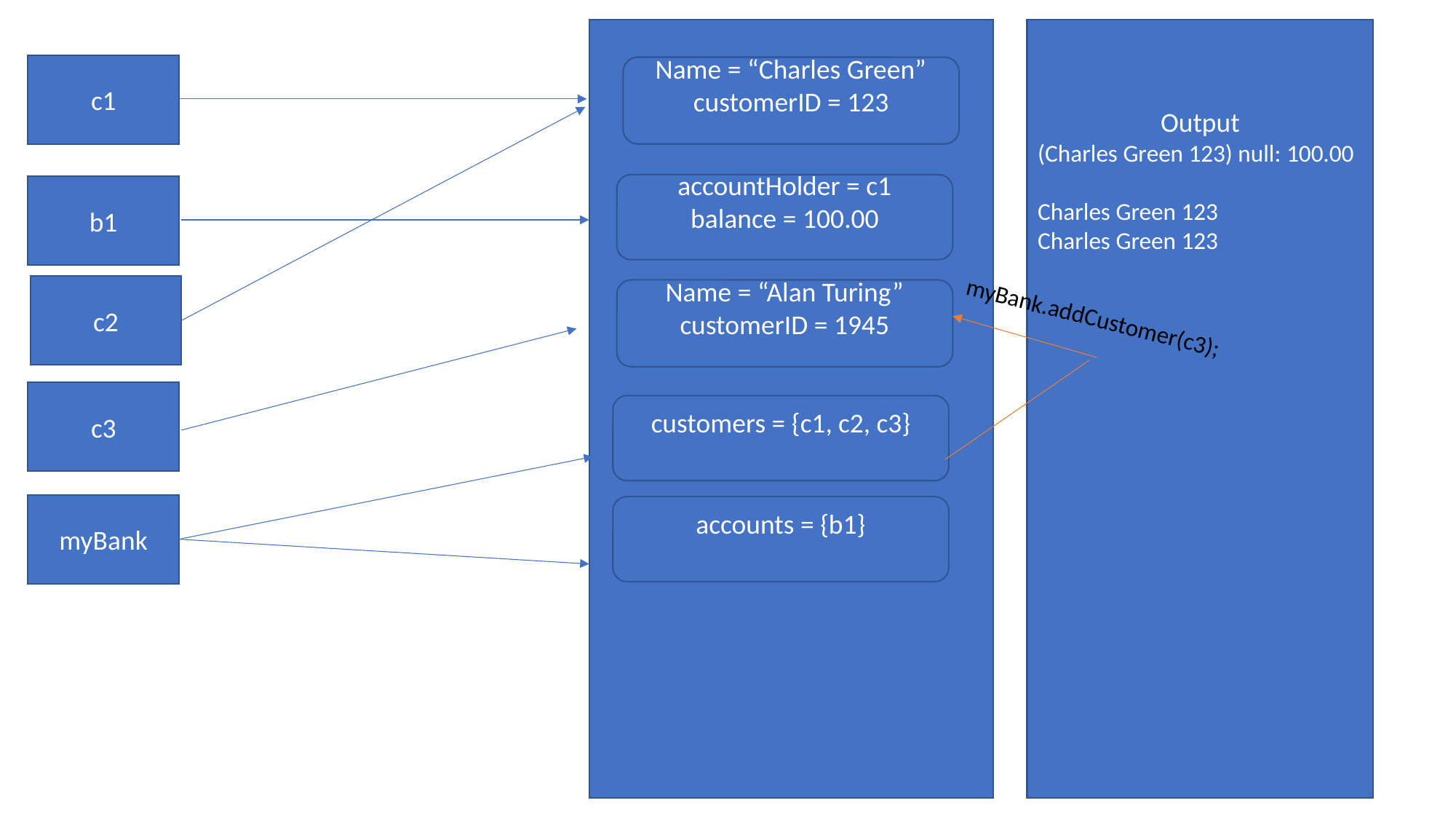

Output
(Charles Green 123) null: 100.00

Charles Green 123
Charles Green 123

c1
Name = “Charles Green”
customerID = 123

accountHolder = c1
balance = 100.00

b1
c2
Name = “Alan Turing”
customerID = 1945

myBank.addCustomer(c3);
c3
customers = {c1, c2, c3}

myBank
accounts = {b1}